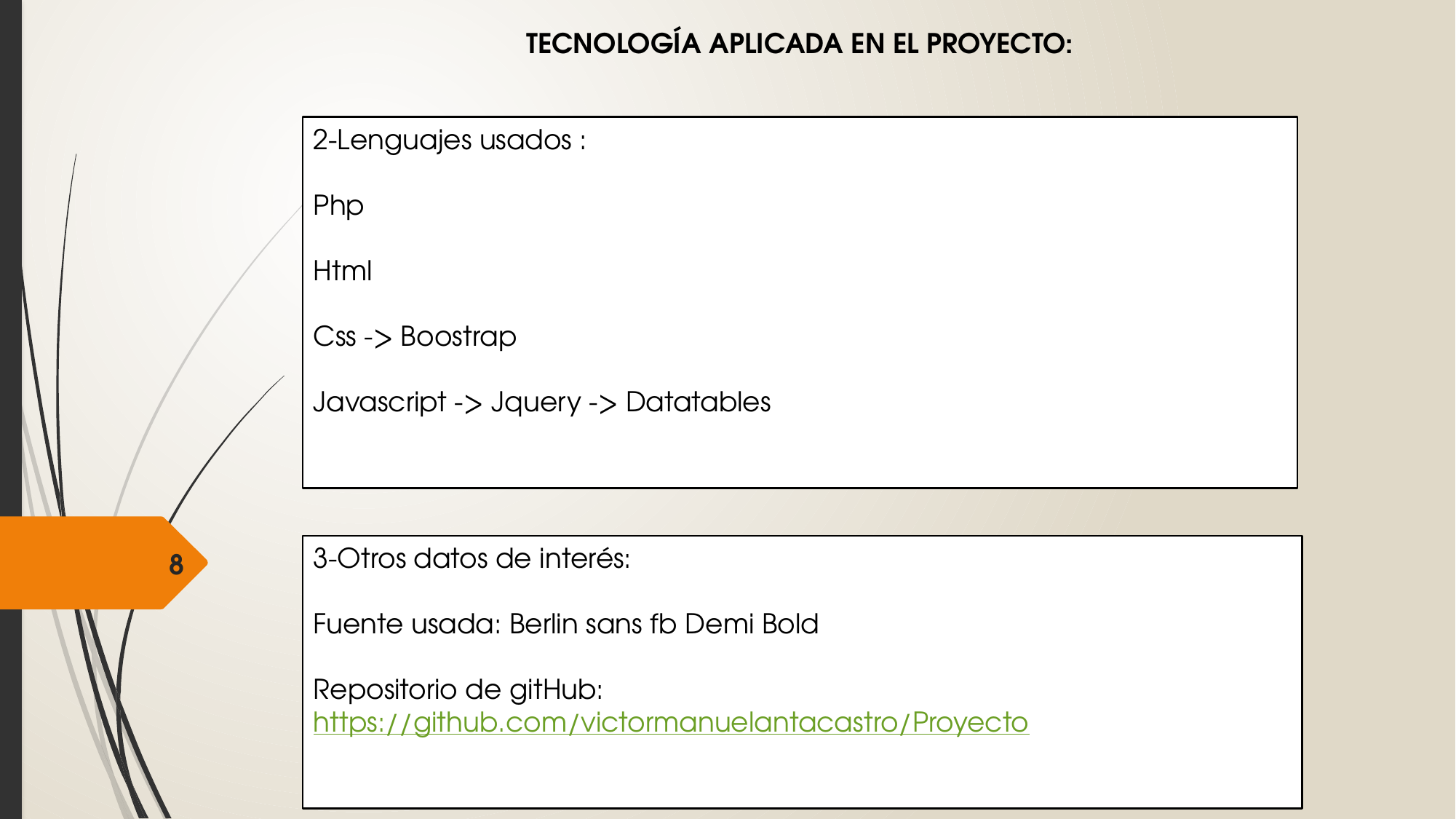

TECNOLOGÍA APLICADA EN EL PROYECTO:

2-Lenguajes usados :

Php

Html

Css -> Boostrap

Javascript -> Jquery -> Datatables

8
3-Otros datos de interés:

Fuente usada: Berlin sans fb Demi Bold

Repositorio de gitHub: https://github.com/victormanuelantacastro/Proyecto